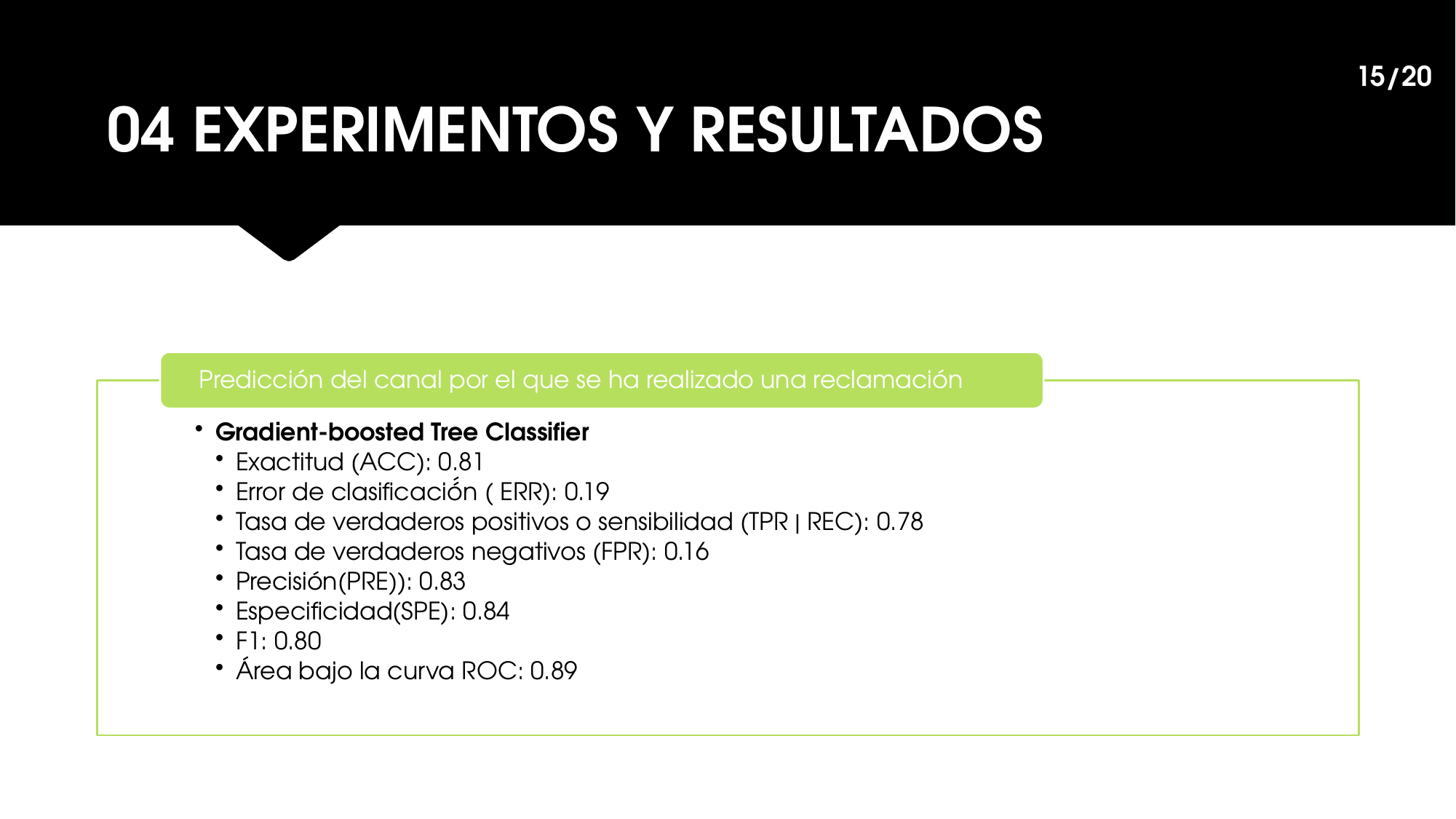

# 04 EXPERIMENTOS Y RESULTADOS
15/20

Gradient-boosted Tree Classifier
Exactitud (ACC): 0.81
Error de clasificació́n ( ERR): 0.19
Tasa de verdaderos positivos o sensibilidad (TPR | REC): 0.78
Tasa de verdaderos negativos (FPR): 0.16
Precisión(PRE)): 0.83
Especificidad(SPE): 0.84
F1: 0.80
Área bajo la curva ROC: 0.89

Predicción del canal por el que se ha realizado una reclamación